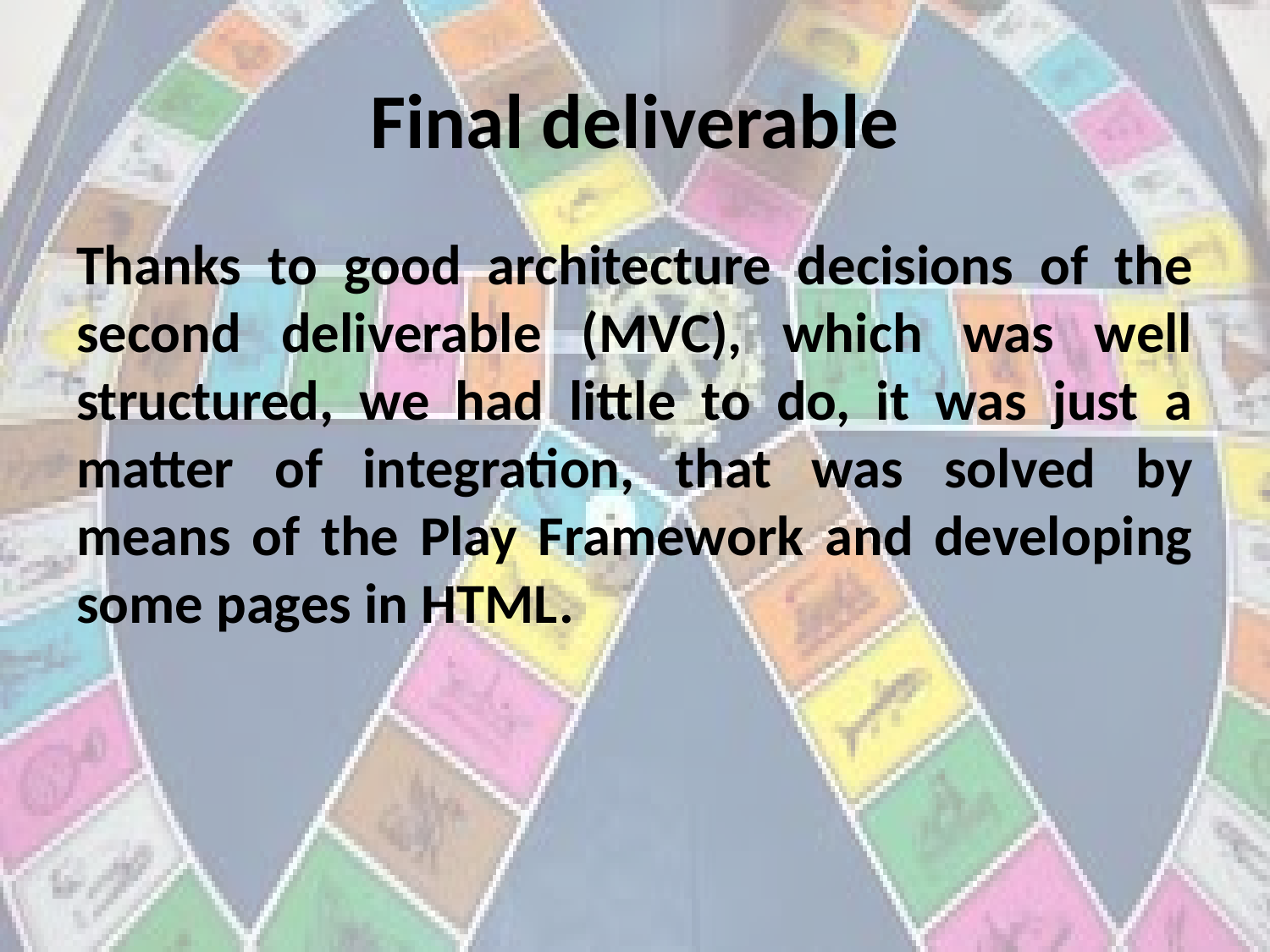

# Final deliverable
Thanks to good architecture decisions of the second deliverable (MVC), which was well structured, we had little to do, it was just a matter of integration, that was solved by means of the Play Framework and developing some pages in HTML.